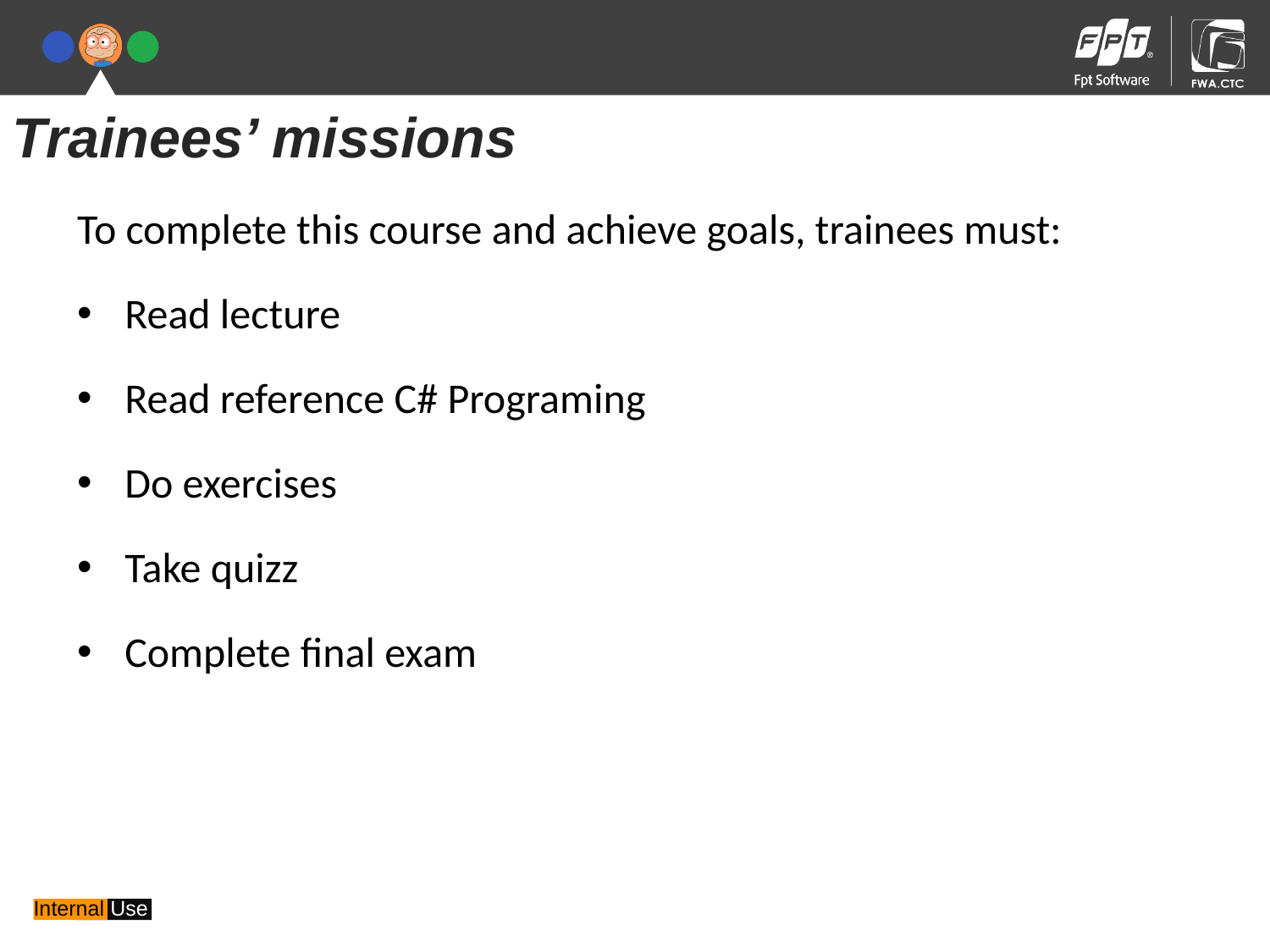

Trainees’ missions
To complete this course and achieve goals, trainees must:
Read lecture
Read reference C# Programing
Do exercises
Take quizz
Complete final exam